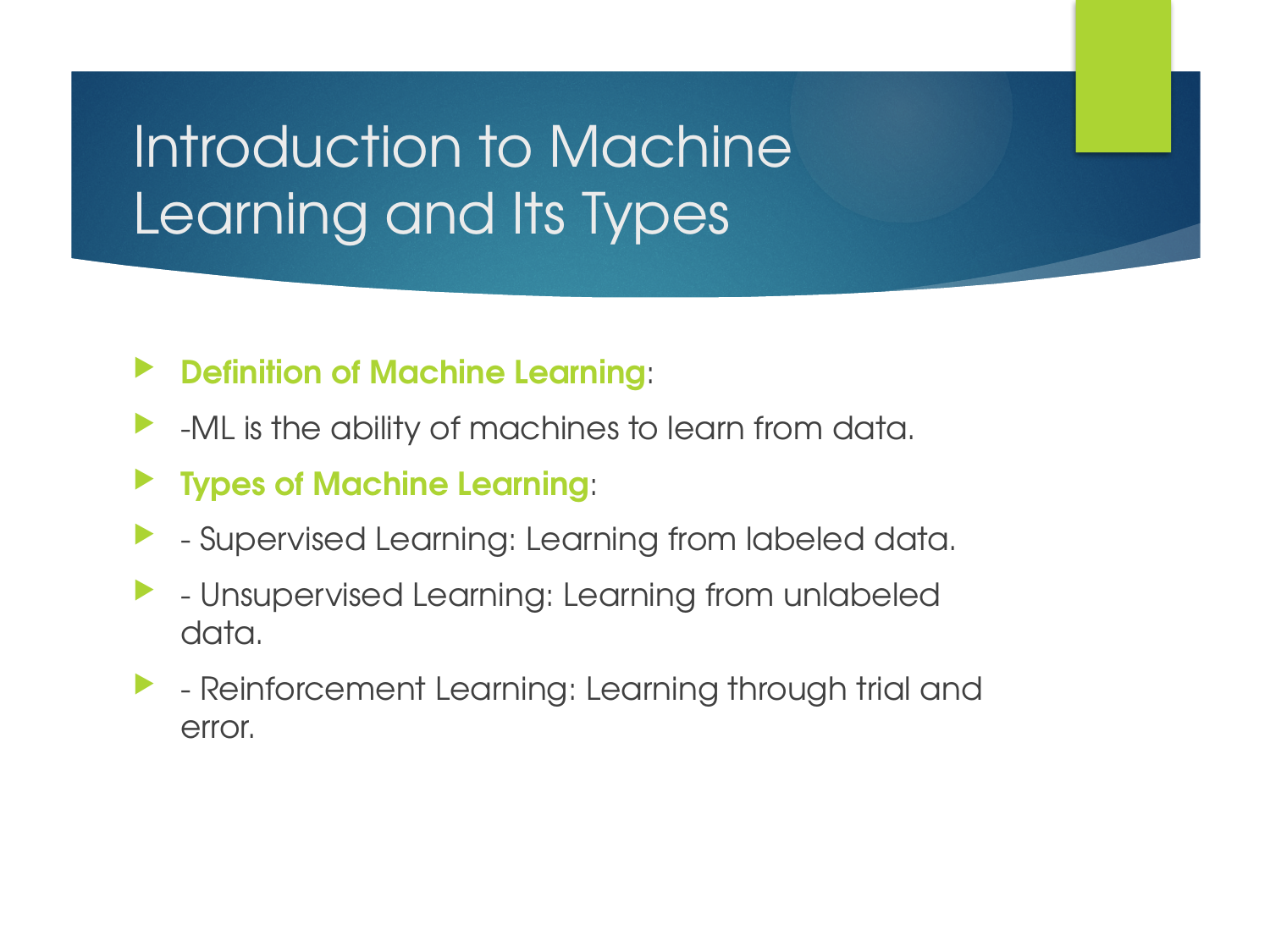

# Introduction to Machine Learning and Its Types
Definition of Machine Learning:
-ML is the ability of machines to learn from data.
Types of Machine Learning:
- Supervised Learning: Learning from labeled data.
- Unsupervised Learning: Learning from unlabeled data.
- Reinforcement Learning: Learning through trial and error.